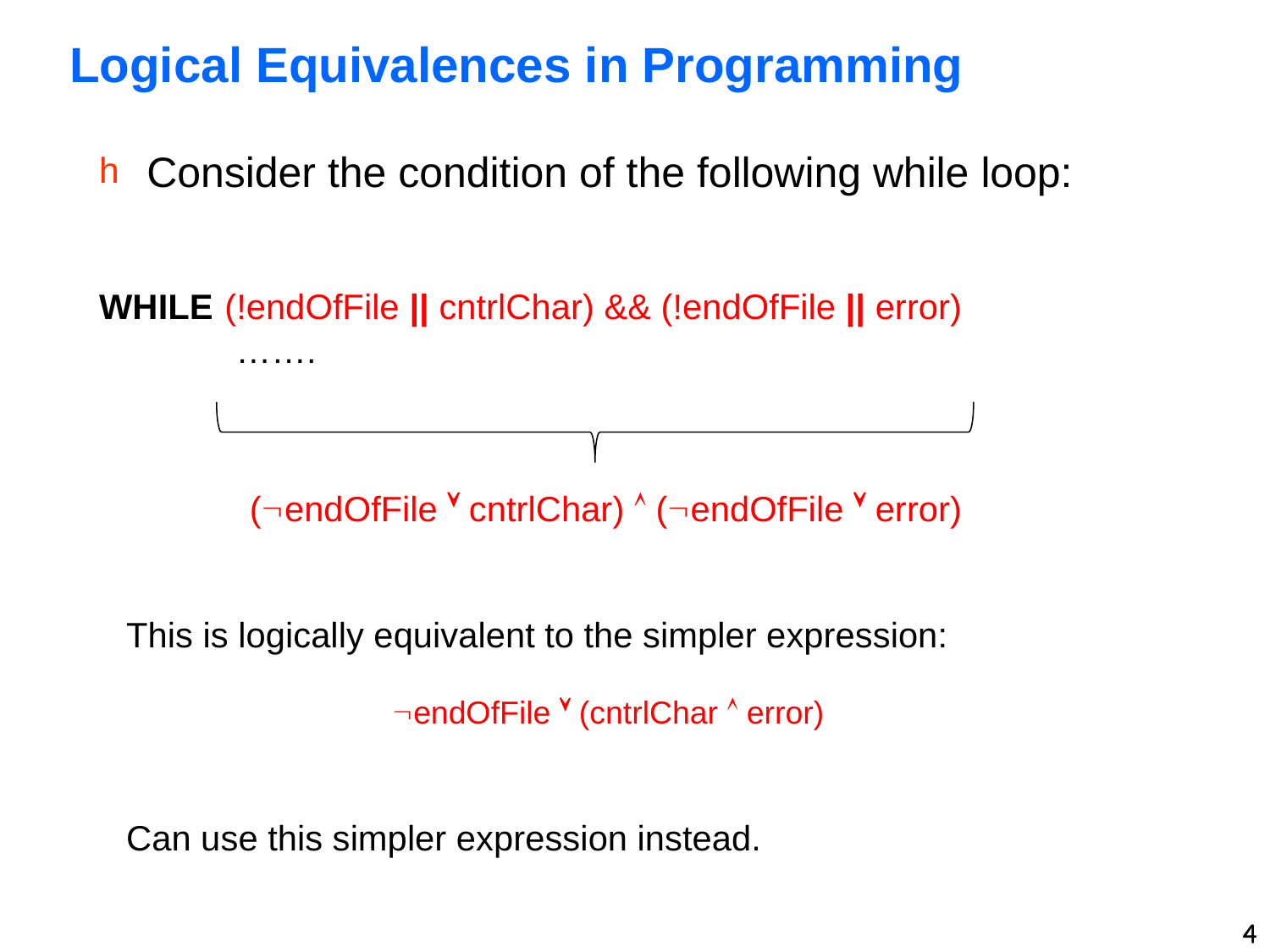

# Logical Equivalences in Programming

Consider the condition of the following while loop:

WHILE (!endOfFile || cntrlChar) && (!endOfFile || error)
    	 …….

(¬endOfFile ∨ cntrlChar) ∧ (¬endOfFile ∨ error)
This is logically equivalent to the simpler expression:

                              ¬endOfFile ∨ (cntrlChar ∧ error)

Can use this simpler expression instead.
4